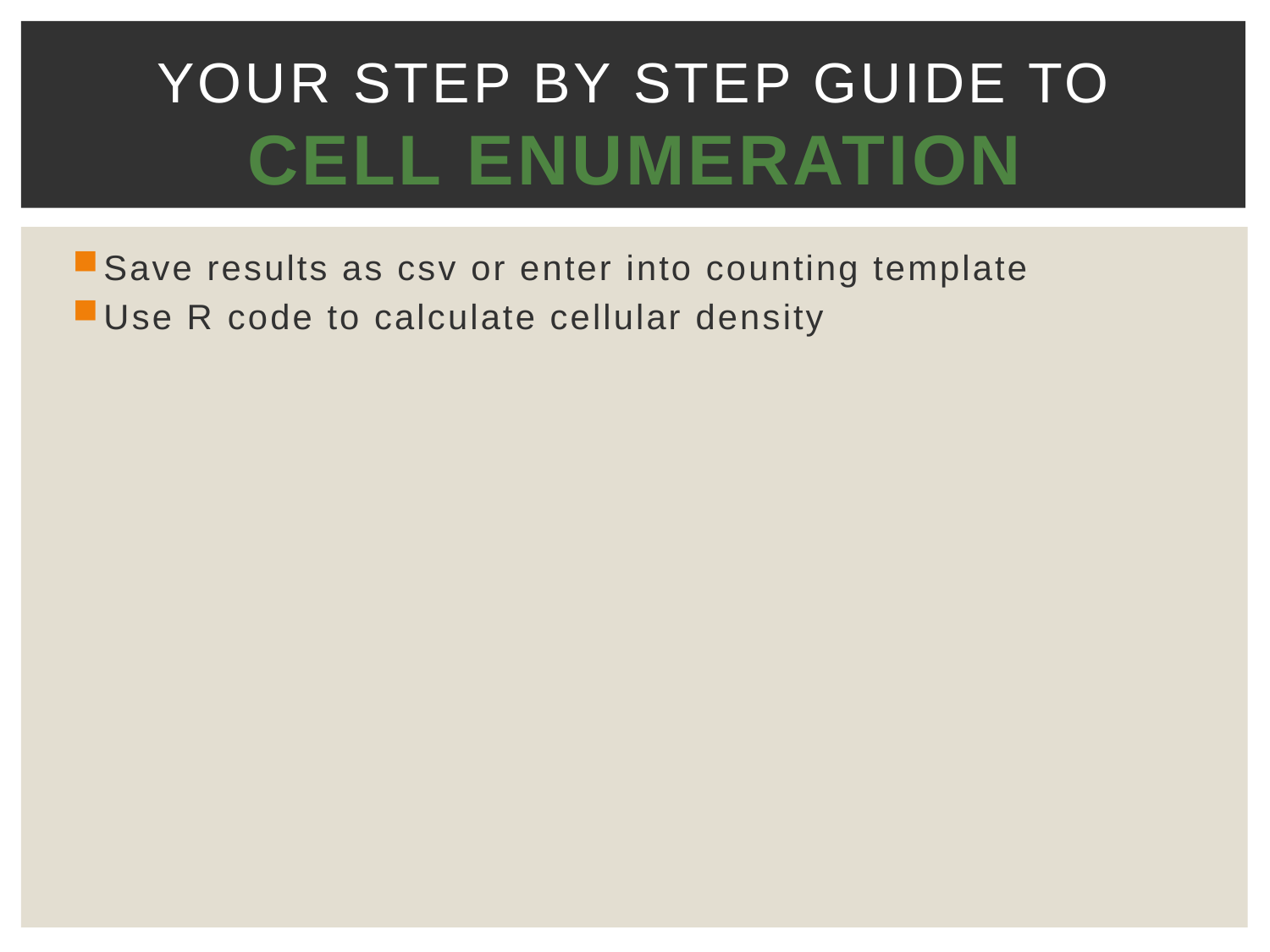

# Your STEP by STEP guide to Cell enumeration
Save results as csv or enter into counting template
Use R code to calculate cellular density